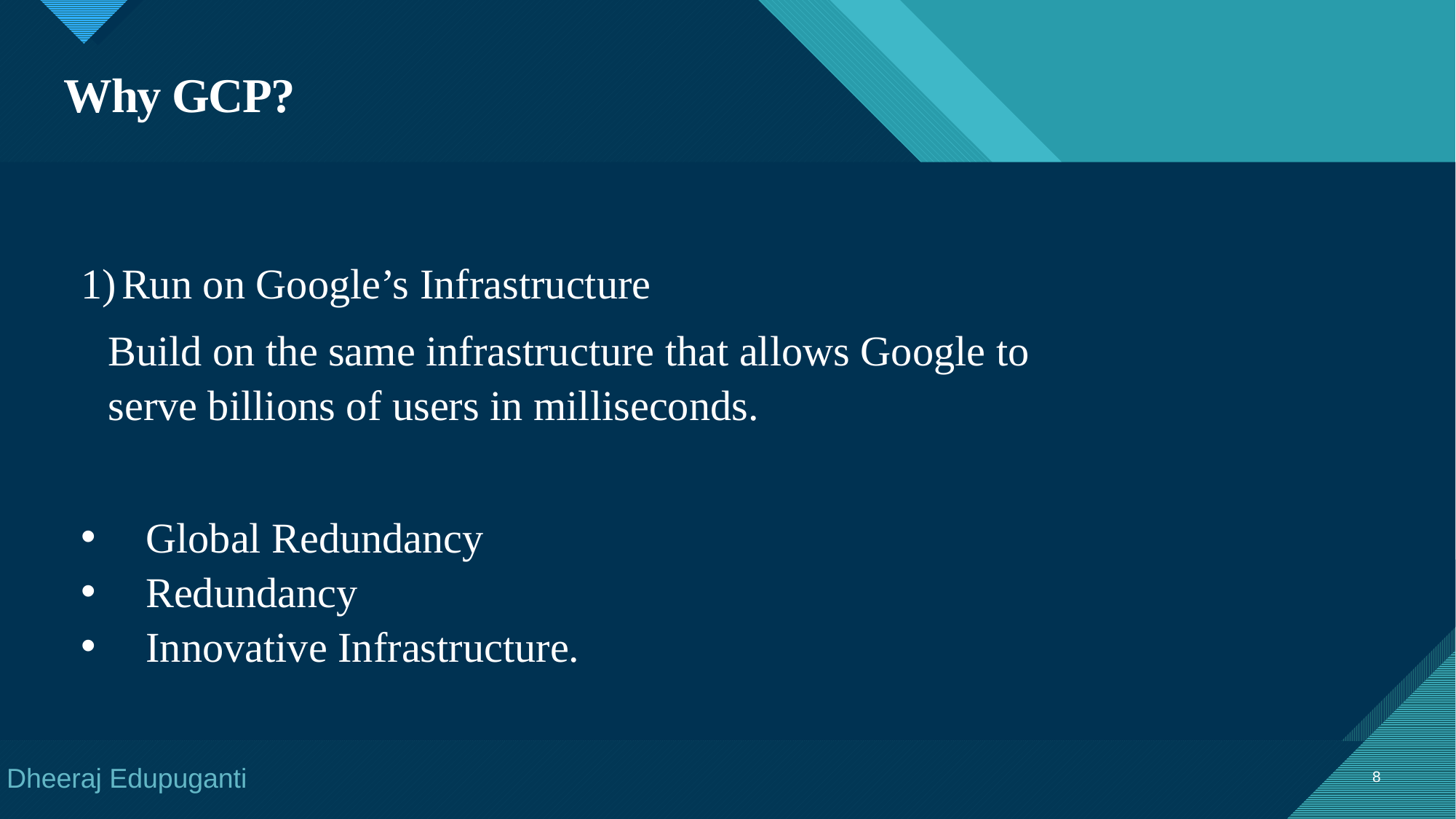

# Why GCP?
Run on Google’s Infrastructure
Build on the same infrastructure that allows Google to serve billions of users in milliseconds.

 Global Redundancy
 Redundancy
 Innovative Infrastructure.
8
Dheeraj Edupuganti